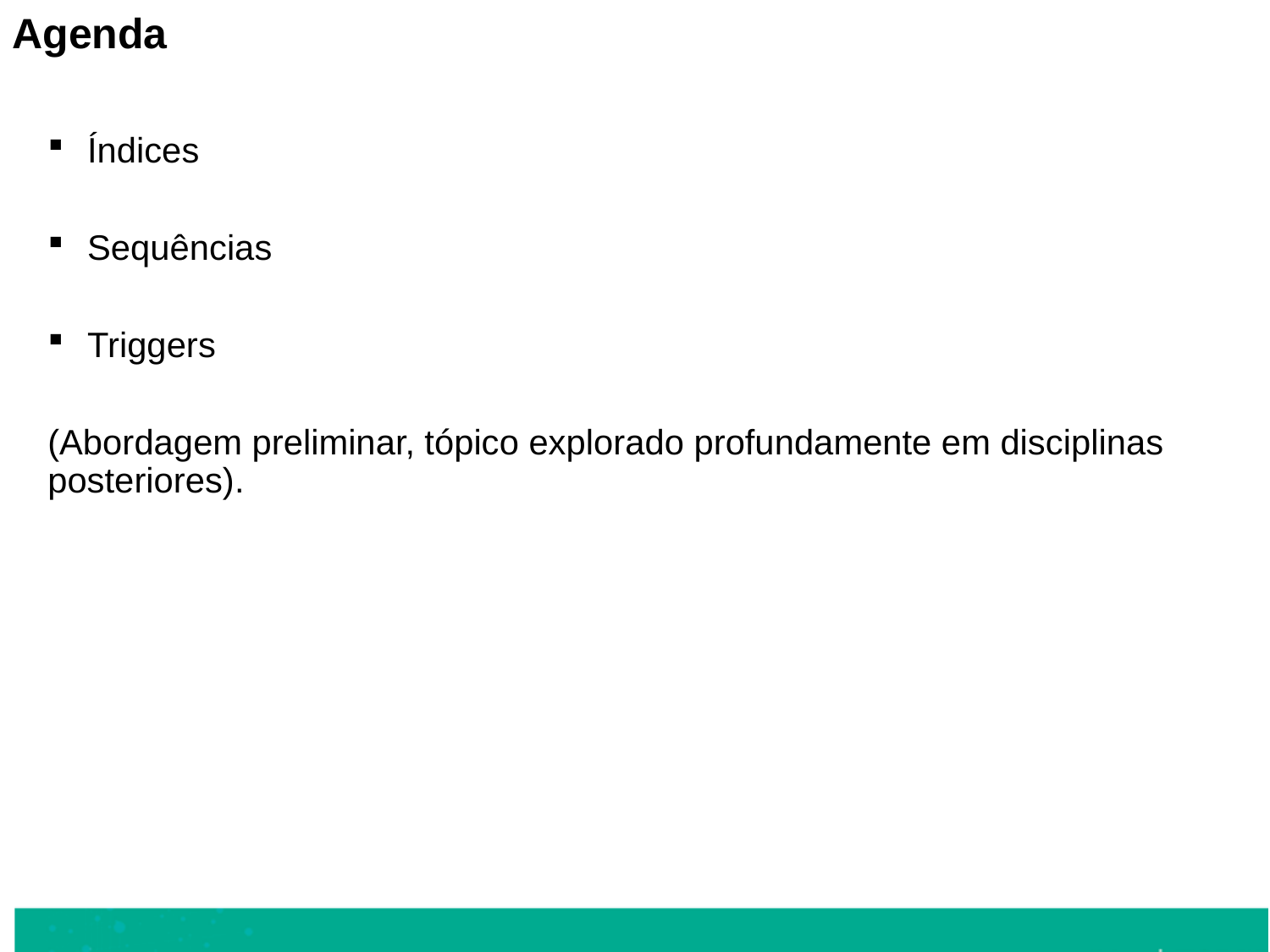

Agenda
Índices

Sequências

Triggers

(Abordagem preliminar, tópico explorado profundamente em disciplinas posteriores).